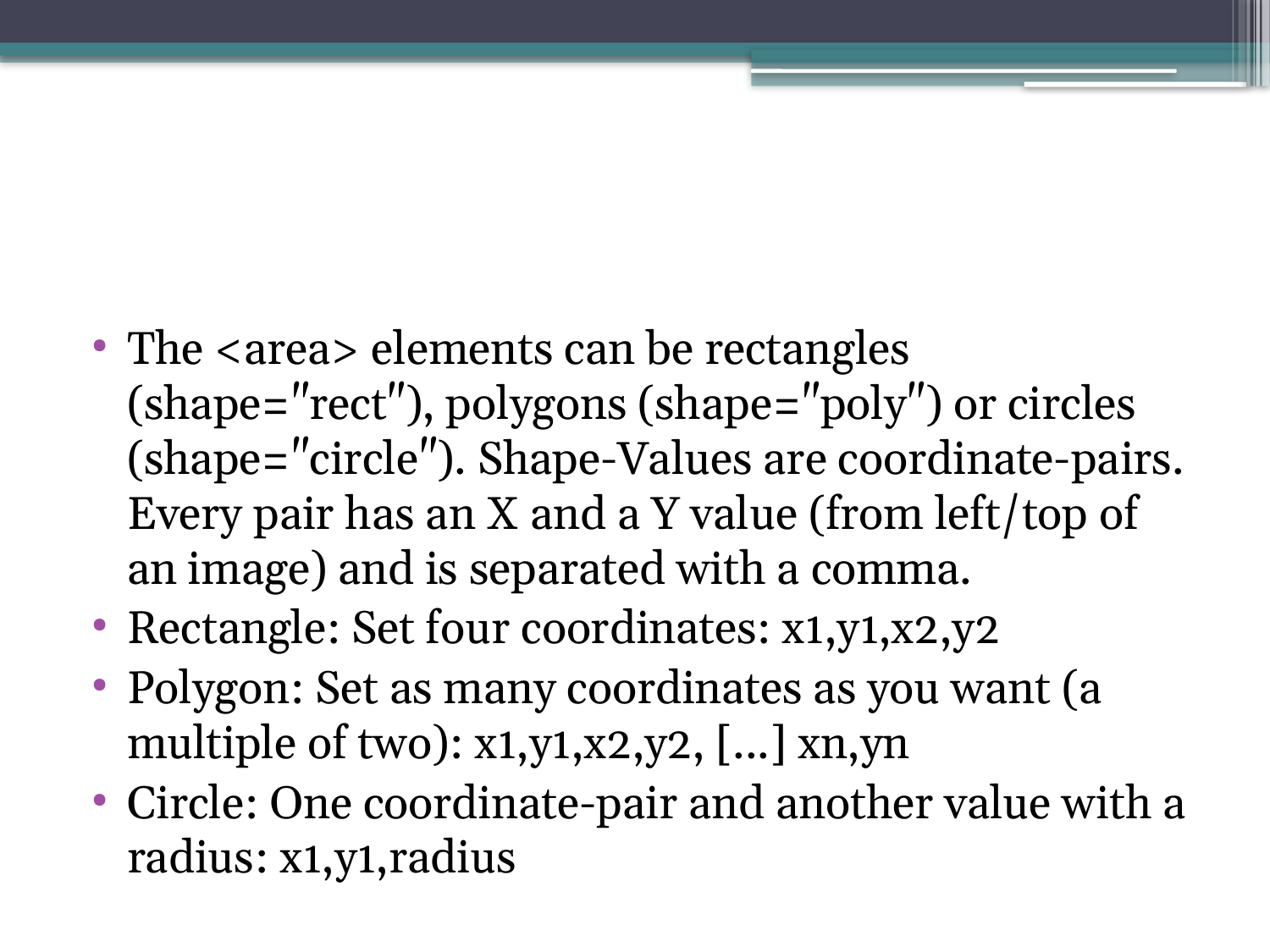

#
The <area> elements can be rectangles (shape="rect"), polygons (shape="poly") or circles (shape="circle"). Shape-Values are coordinate-pairs. Every pair has an X and a Y value (from left/top of an image) and is separated with a comma.
Rectangle: Set four coordinates: x1,y1,x2,y2
Polygon: Set as many coordinates as you want (a multiple of two): x1,y1,x2,y2, [...] xn,yn
Circle: One coordinate-pair and another value with a radius: x1,y1,radius